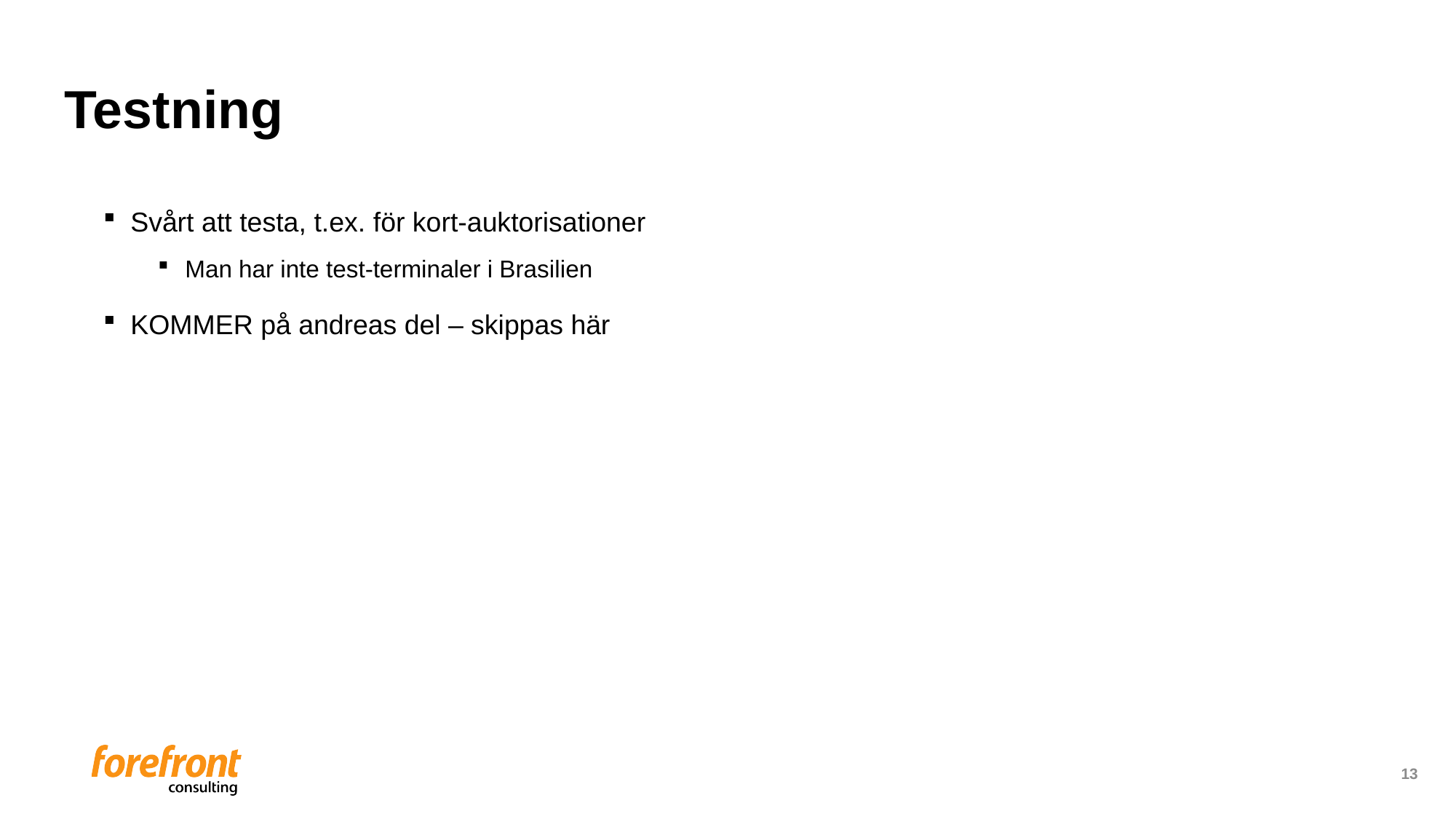

# Testning
Svårt att testa, t.ex. för kort-auktorisationer
Man har inte test-terminaler i Brasilien
KOMMER på andreas del – skippas här

13